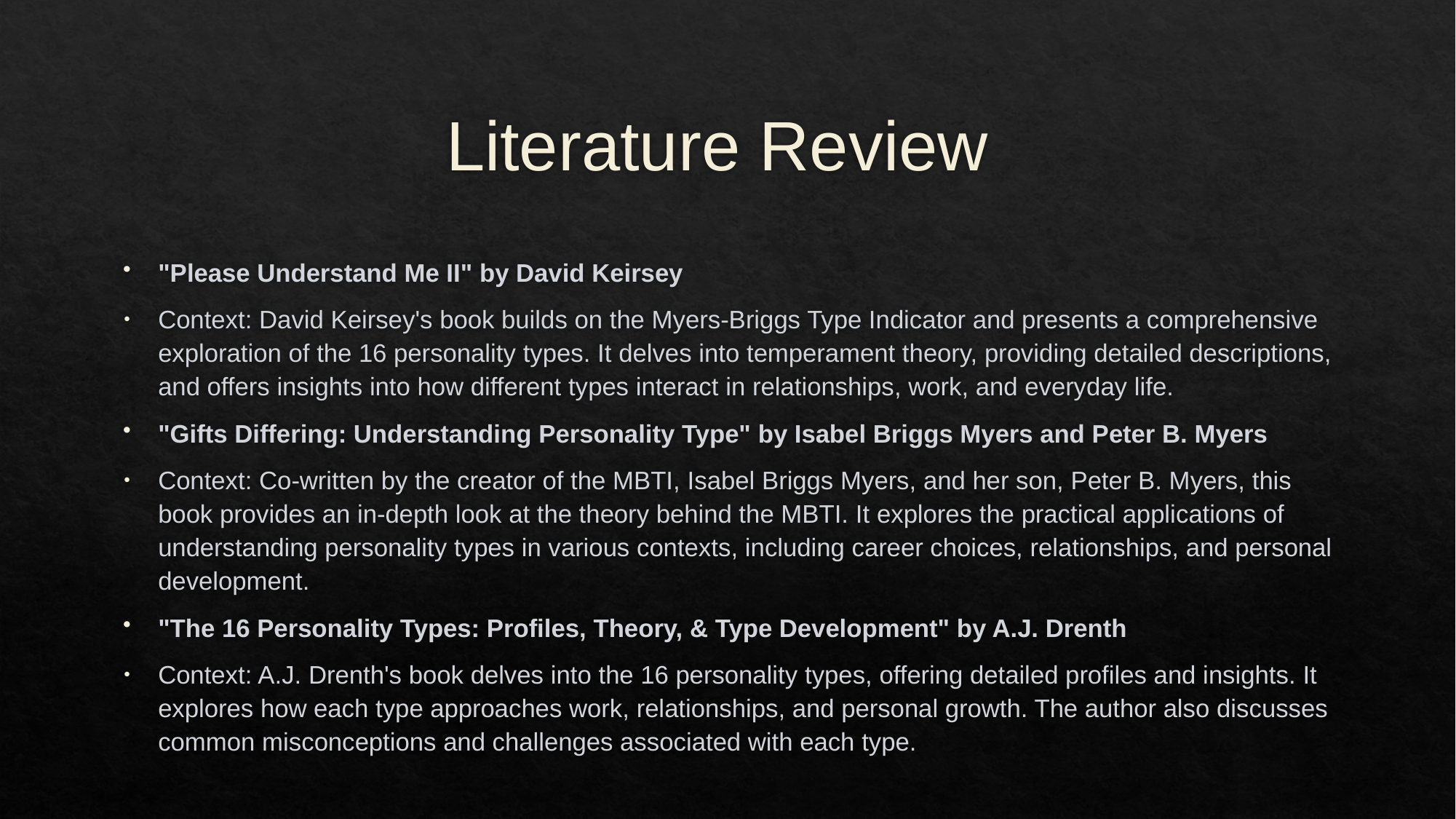

# Literature Review
"Please Understand Me II" by David Keirsey
Context: David Keirsey's book builds on the Myers-Briggs Type Indicator and presents a comprehensive exploration of the 16 personality types. It delves into temperament theory, providing detailed descriptions, and offers insights into how different types interact in relationships, work, and everyday life.
"Gifts Differing: Understanding Personality Type" by Isabel Briggs Myers and Peter B. Myers
Context: Co-written by the creator of the MBTI, Isabel Briggs Myers, and her son, Peter B. Myers, this book provides an in-depth look at the theory behind the MBTI. It explores the practical applications of understanding personality types in various contexts, including career choices, relationships, and personal development.
"The 16 Personality Types: Profiles, Theory, & Type Development" by A.J. Drenth
Context: A.J. Drenth's book delves into the 16 personality types, offering detailed profiles and insights. It explores how each type approaches work, relationships, and personal growth. The author also discusses common misconceptions and challenges associated with each type.